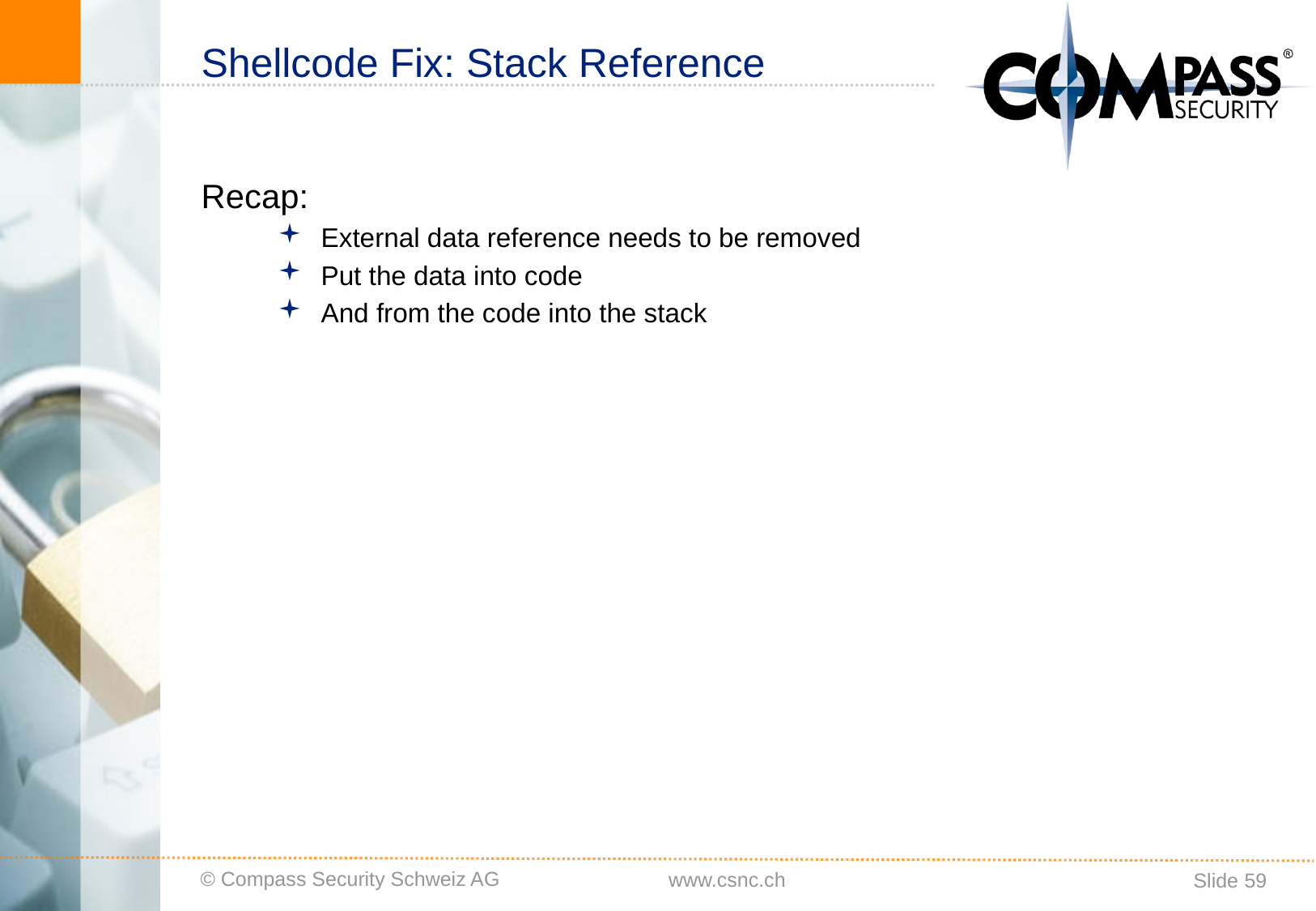

# Shellcode Fix: Stack Reference
Recap:
External data reference needs to be removed
Put the data into code
And from the code into the stack